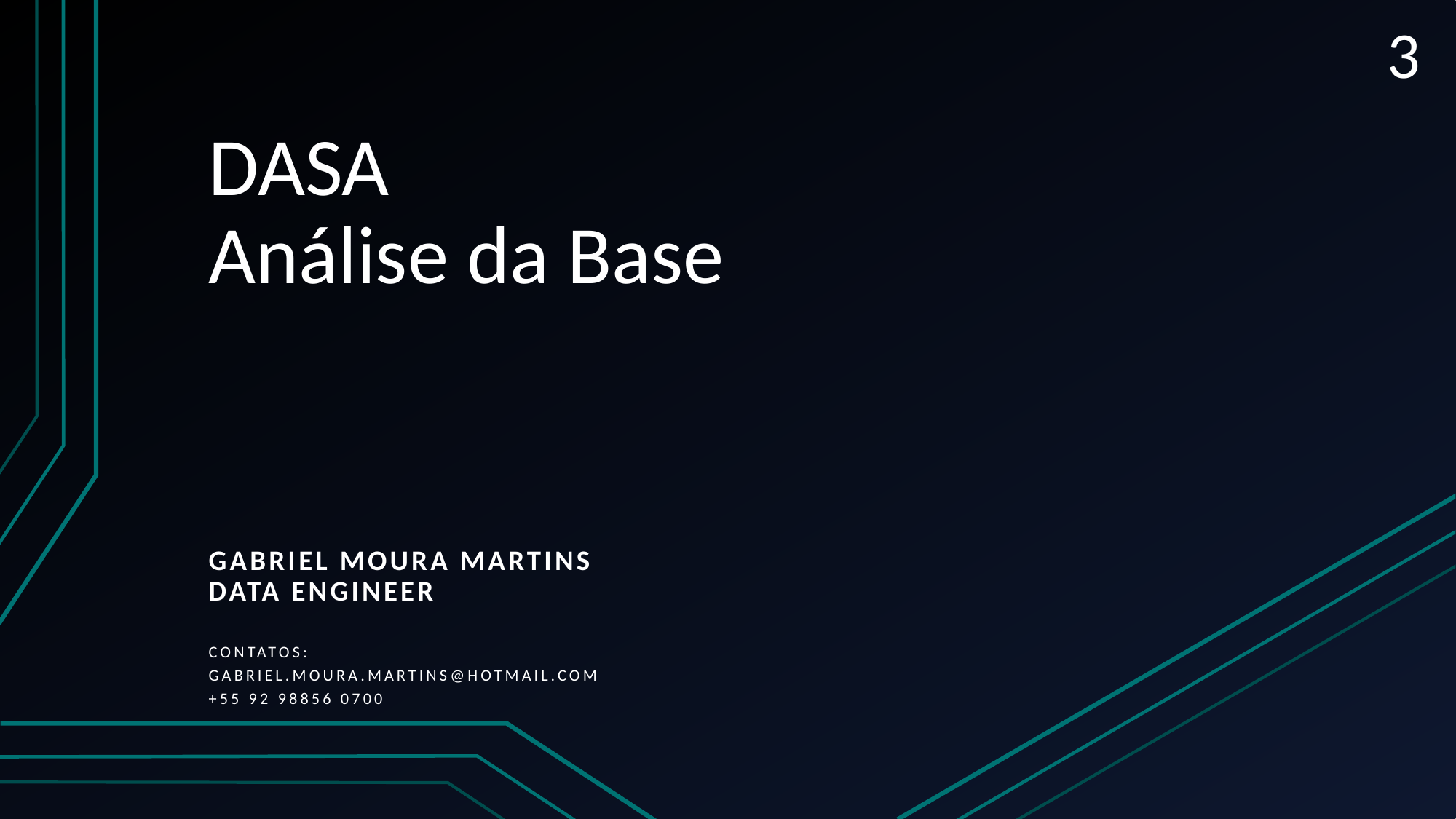

3
# DASA Análise da Base
GABRIEL MOURA MARTINS
Data engineer

Contatos:
Gabriel.moura.Martins@hotmail.com
+55 92 98856 0700